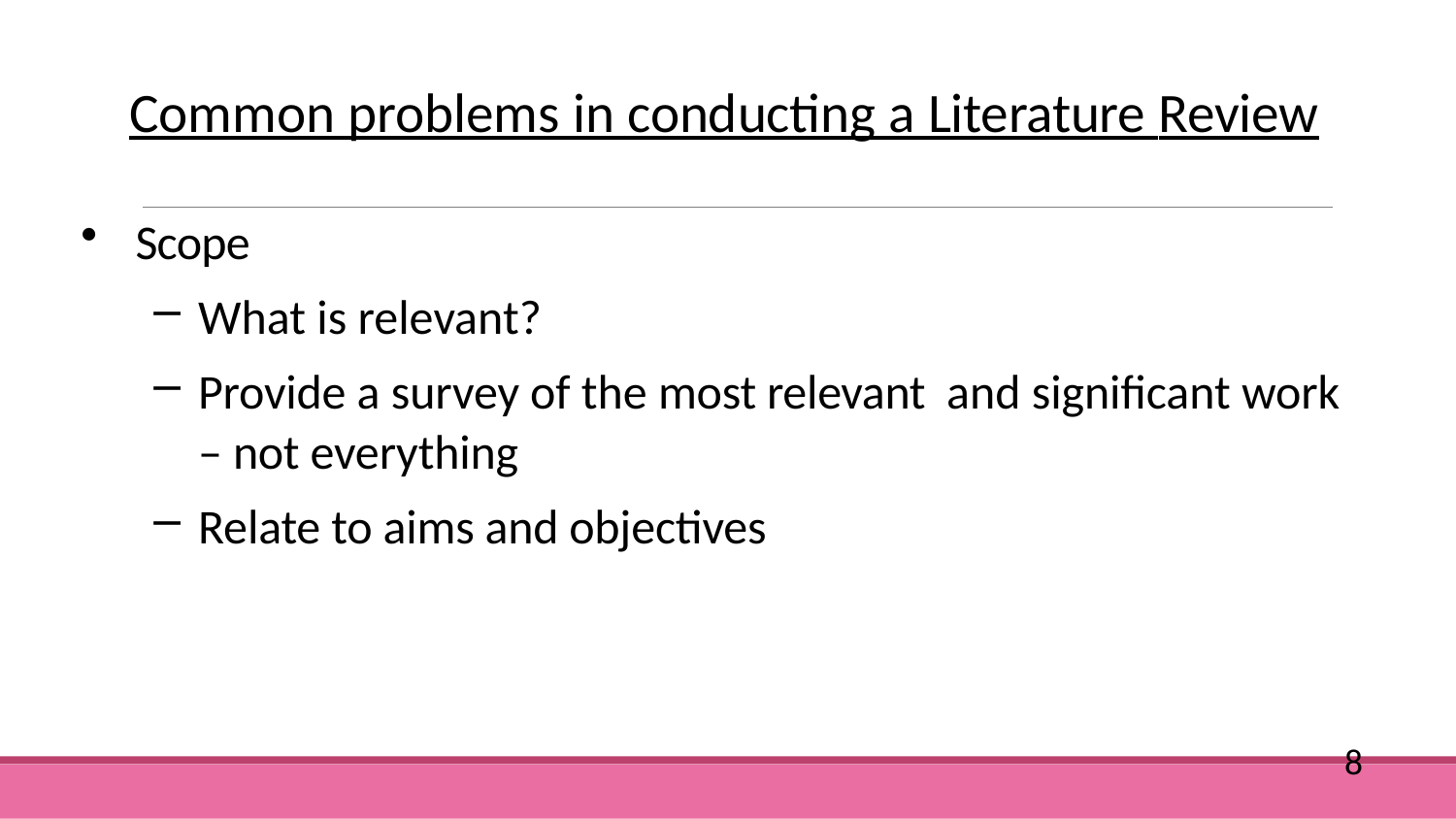

Common problems in conducting a Literature Review

Scope
What is relevant?
Provide a survey of the most relevant  and significant work – not everything
Relate to aims and objectives
8